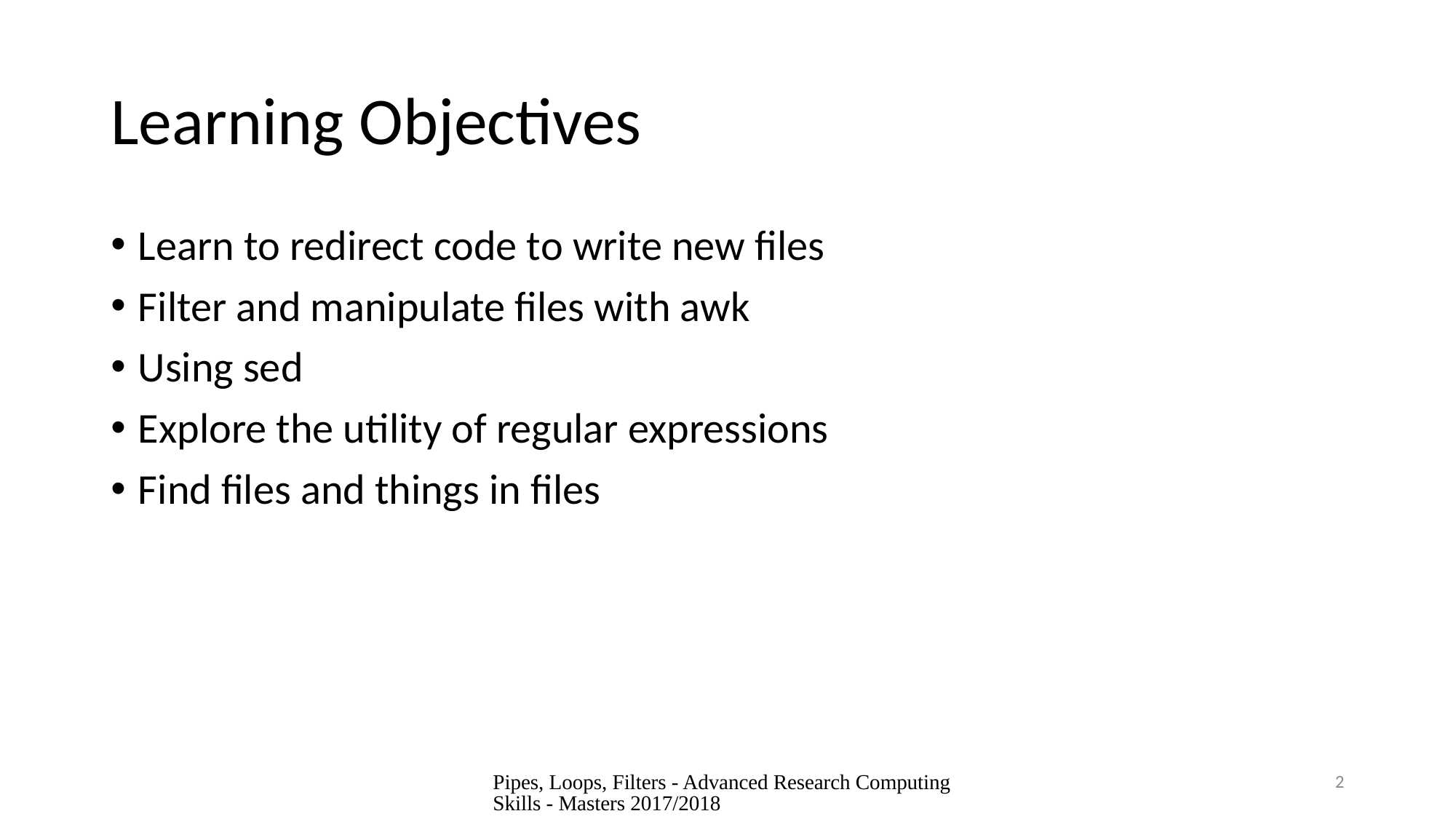

# Learning Objectives
Learn to redirect code to write new files
Filter and manipulate files with awk
Using sed
Explore the utility of regular expressions
Find files and things in files
Pipes, Loops, Filters - Advanced Research Computing Skills - Masters 2017/2018
2